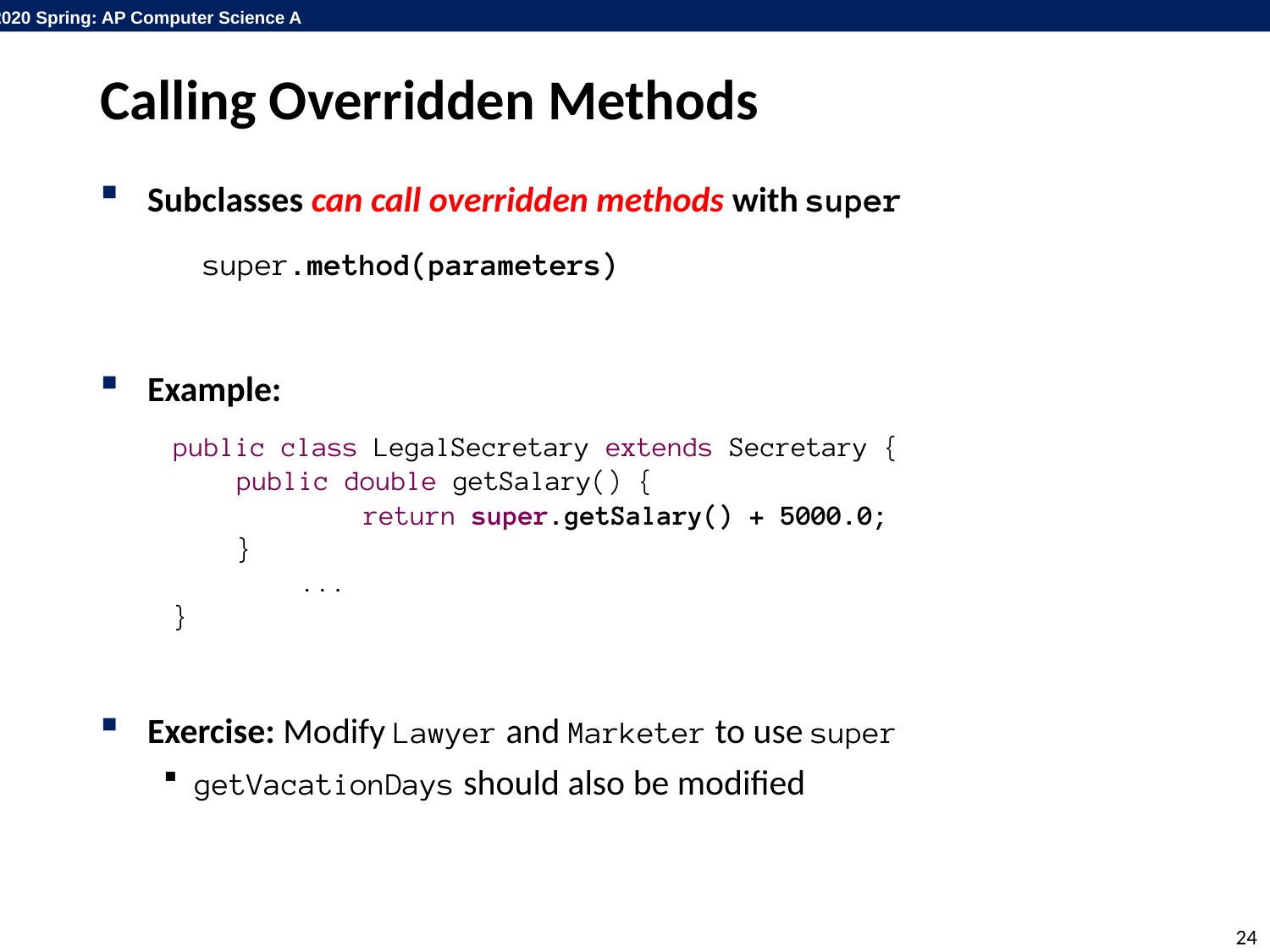

# Calling Overridden Methods
Subclasses can call overridden methods with super

Example:

Exercise: Modify Lawyer and Marketer to use super
getVacationDays should also be modified
super.method(parameters)
public class LegalSecretary extends Secretary {
public double getSalary() {
	return super.getSalary() + 5000.0;
}
	...
}
24